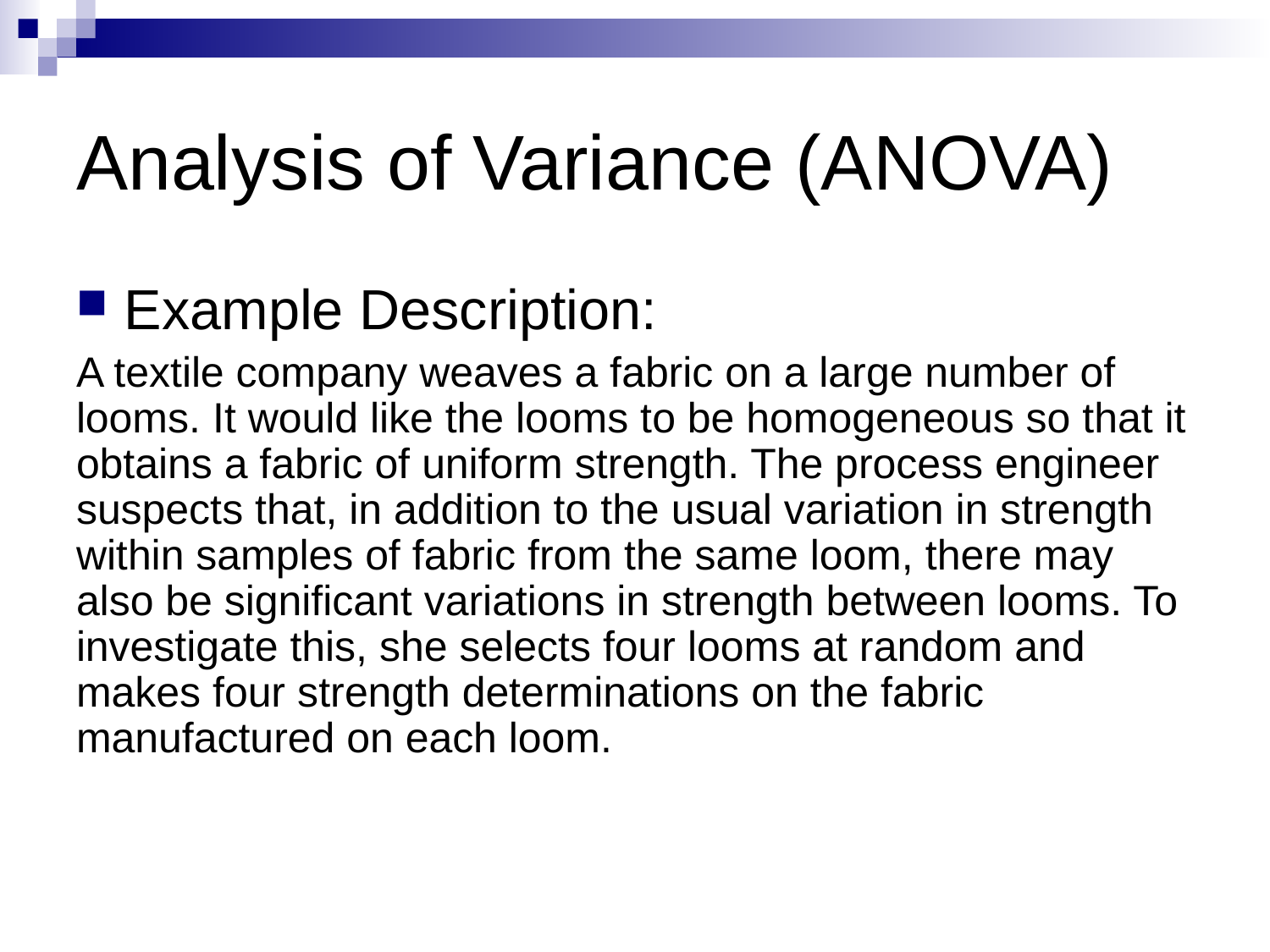

# Analysis of Variance (ANOVA)
 Example Description:
A textile company weaves a fabric on a large number of looms. It would like the looms to be homogeneous so that it obtains a fabric of uniform strength. The process engineer suspects that, in addition to the usual variation in strength within samples of fabric from the same loom, there may also be significant variations in strength between looms. To investigate this, she selects four looms at random and makes four strength determinations on the fabric manufactured on each loom.